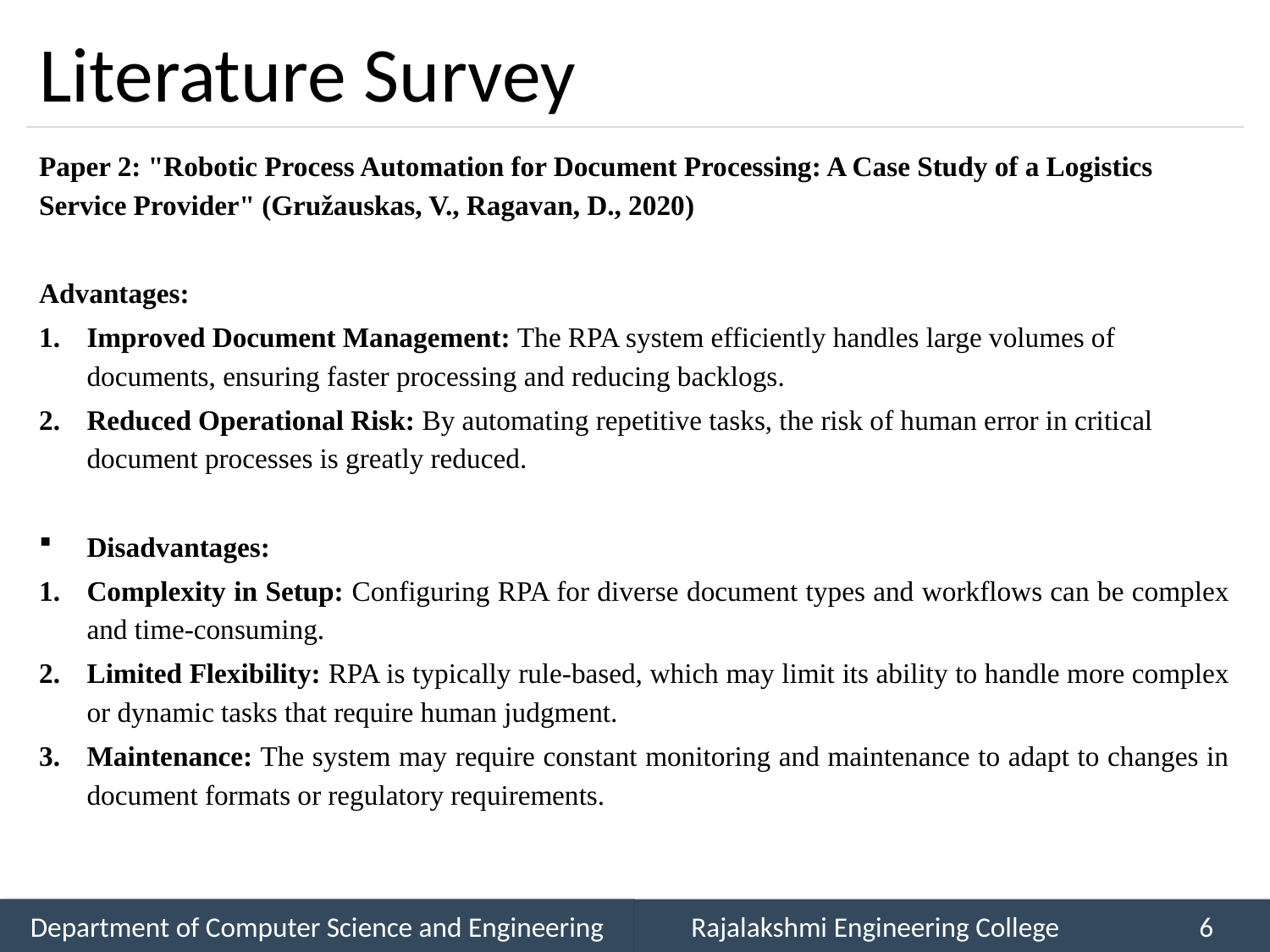

# Literature Survey
Paper 2: "Robotic Process Automation for Document Processing: A Case Study of a Logistics Service Provider" (Gružauskas, V., Ragavan, D., 2020)

Advantages:
Improved Document Management: The RPA system efficiently handles large volumes of documents, ensuring faster processing and reducing backlogs.
Reduced Operational Risk: By automating repetitive tasks, the risk of human error in critical document processes is greatly reduced.

Disadvantages:
Complexity in Setup: Configuring RPA for diverse document types and workflows can be complex and time-consuming.
Limited Flexibility: RPA is typically rule-based, which may limit its ability to handle more complex or dynamic tasks that require human judgment.
Maintenance: The system may require constant monitoring and maintenance to adapt to changes in document formats or regulatory requirements.